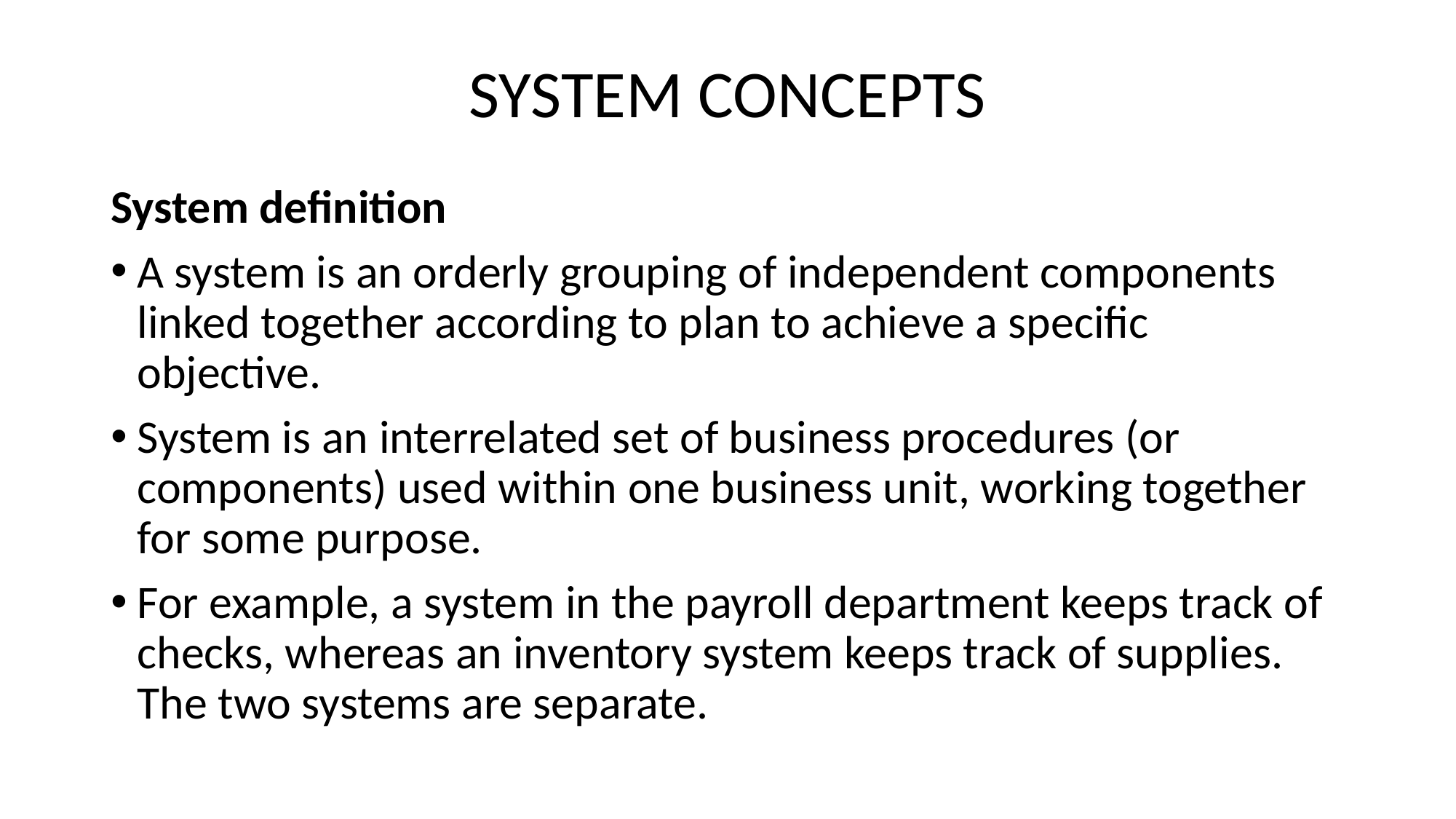

# SYSTEM CONCEPTS
System definition
A system is an orderly grouping of independent components linked together according to plan to achieve a specific objective.
System is an interrelated set of business procedures (or components) used within one business unit, working together for some purpose.
For example, a system in the payroll department keeps track of checks, whereas an inventory system keeps track of supplies. The two systems are separate.